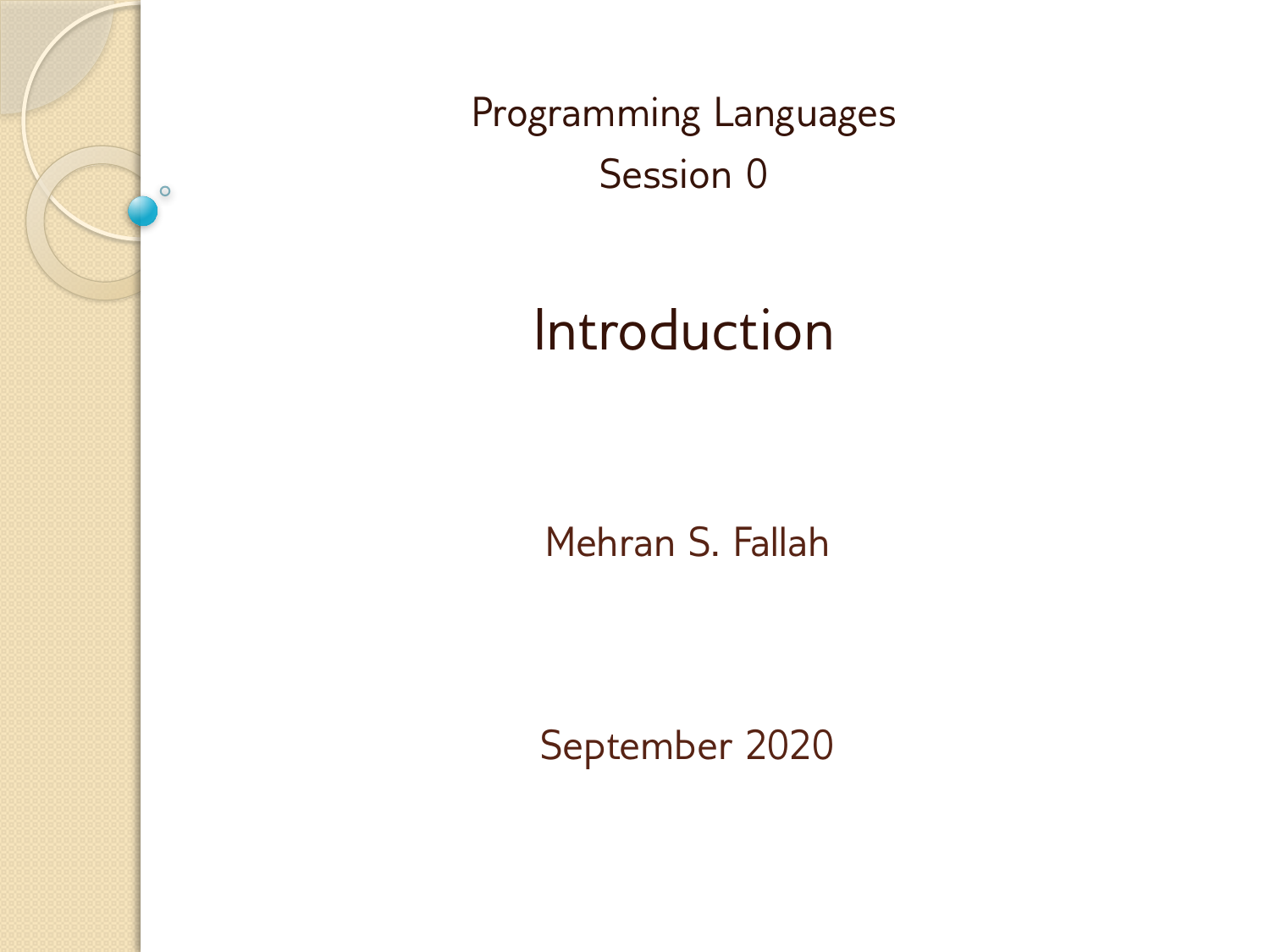

Programming Languages
Session 0

Introduction
# Mehran S. Fallah September 2020